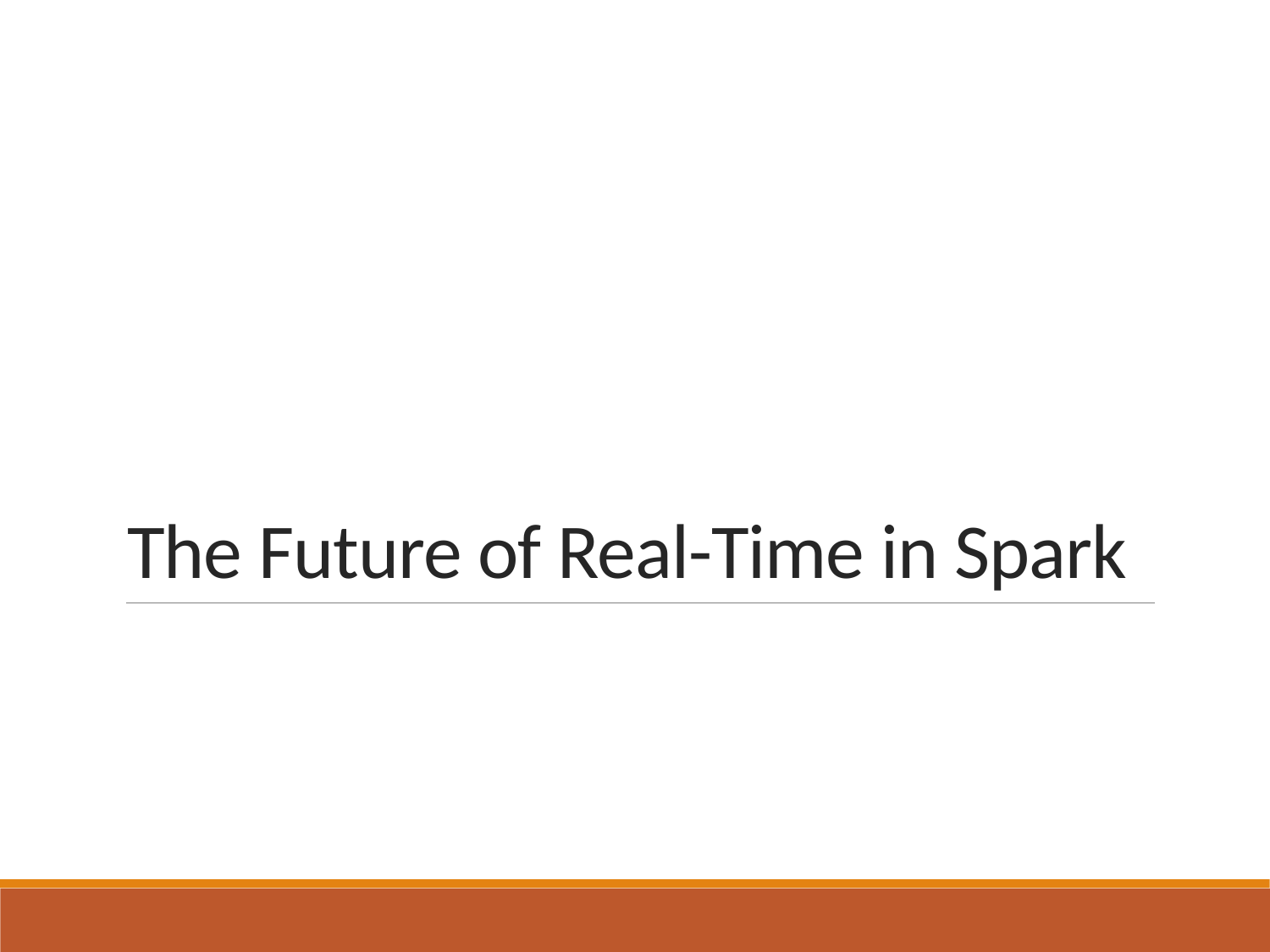

# The Future of Real-Time in Spark